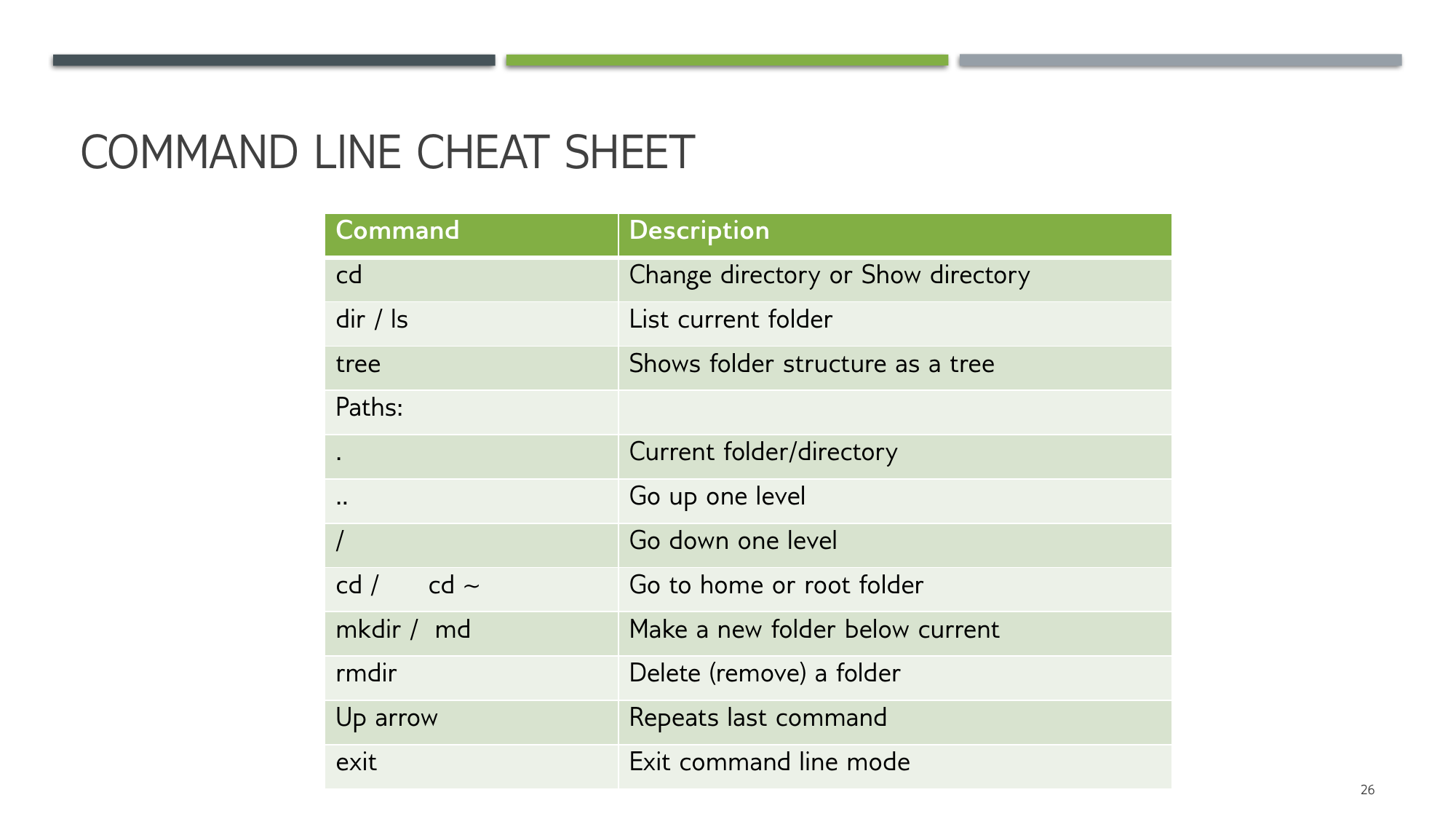

# Command line cheat sheet
| Command | Description |
| --- | --- |
| cd | Change directory or Show directory |
| dir / ls | List current folder |
| tree | Shows folder structure as a tree |
| Paths: |  |
| . | Current folder/directory |
| .. | Go up one level |
| / | Go down one level |
| cd / cd ~ | Go to home or root folder |
| mkdir / md | Make a new folder below current |
| rmdir | Delete (remove) a folder |
| Up arrow | Repeats last command |
| exit | Exit command line mode |
26